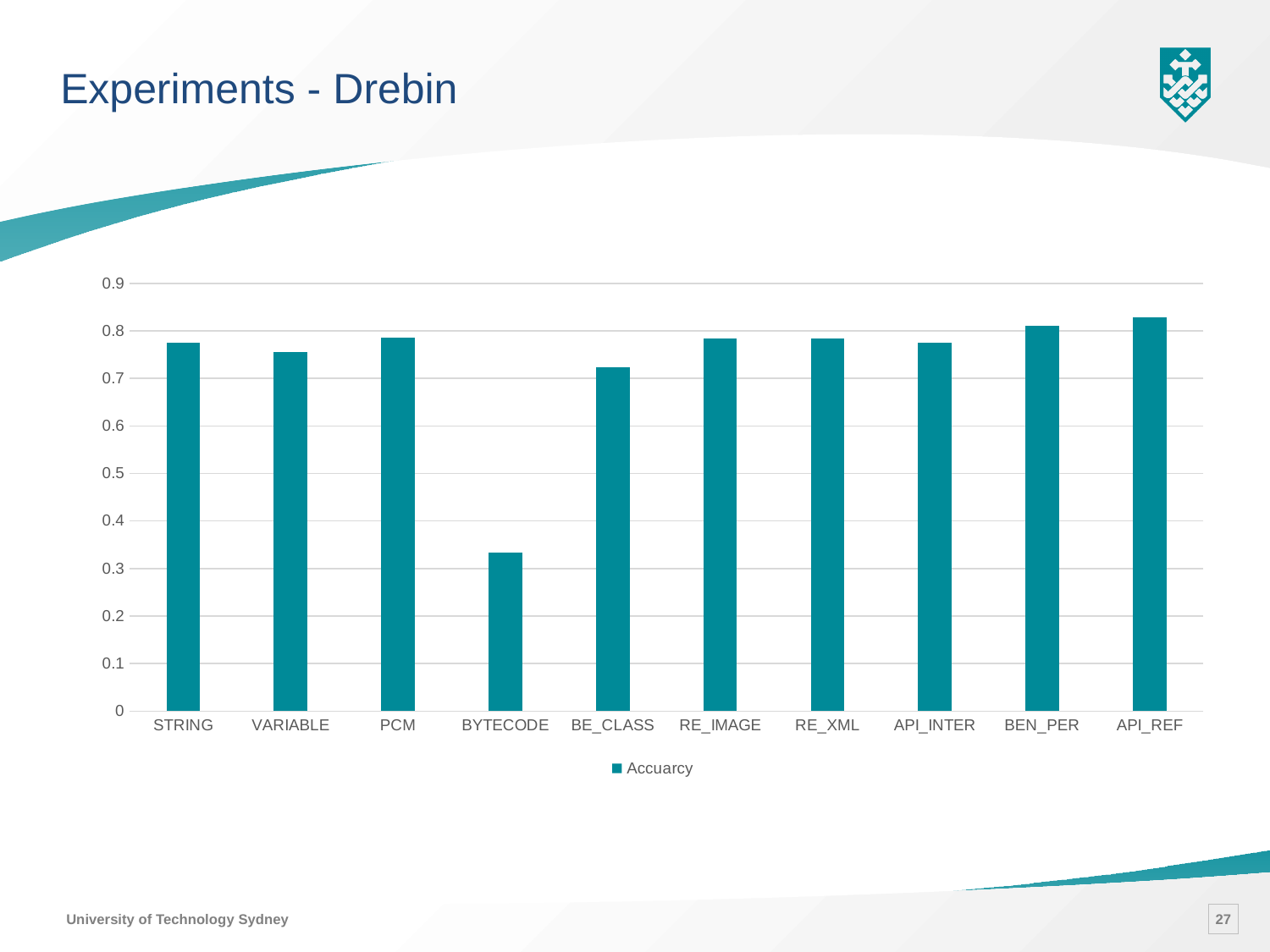

Experiments - Drebin

### Chart

| Category | Accuarcy |
|---|---|
| STRING | 0.776 |
| VARIABLE | 0.756 |
| PCM | 0.786 |
| BYTECODE | 0.333 |
| BE_CLASS | 0.723 |
| RE_IMAGE | 0.784 |
| RE_XML | 0.784 |
| API_INTER | 0.7749 |
| BEN_PER | 0.81 |
| API_REF | 0.828 |